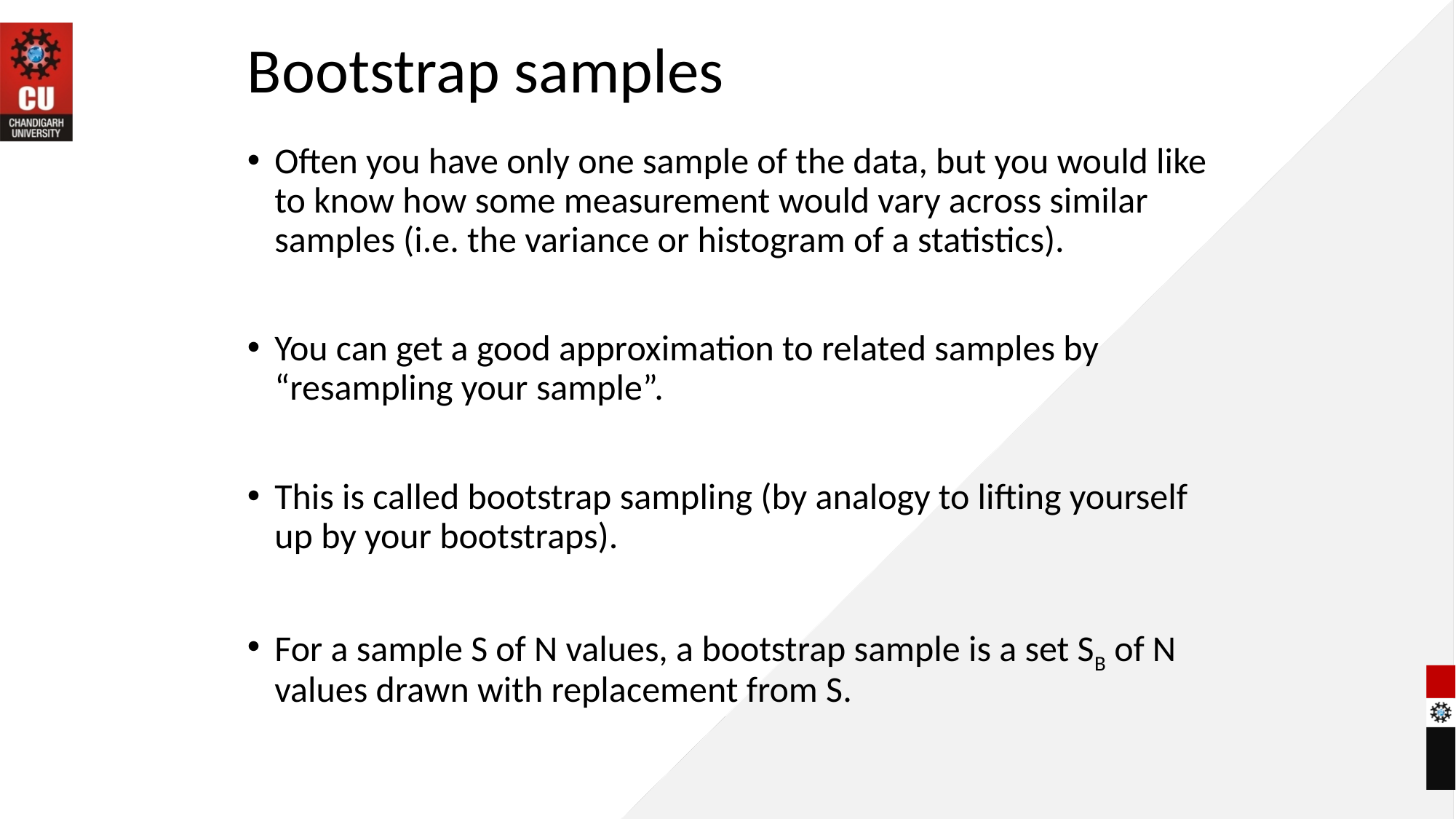

# Bootstrap samples
Often you have only one sample of the data, but you would like to know how some measurement would vary across similar samples (i.e. the variance or histogram of a statistics).

You can get a good approximation to related samples by “resampling your sample”.

This is called bootstrap sampling (by analogy to lifting yourself up by your bootstraps).

For a sample S of N values, a bootstrap sample is a set SB of N values drawn with replacement from S.